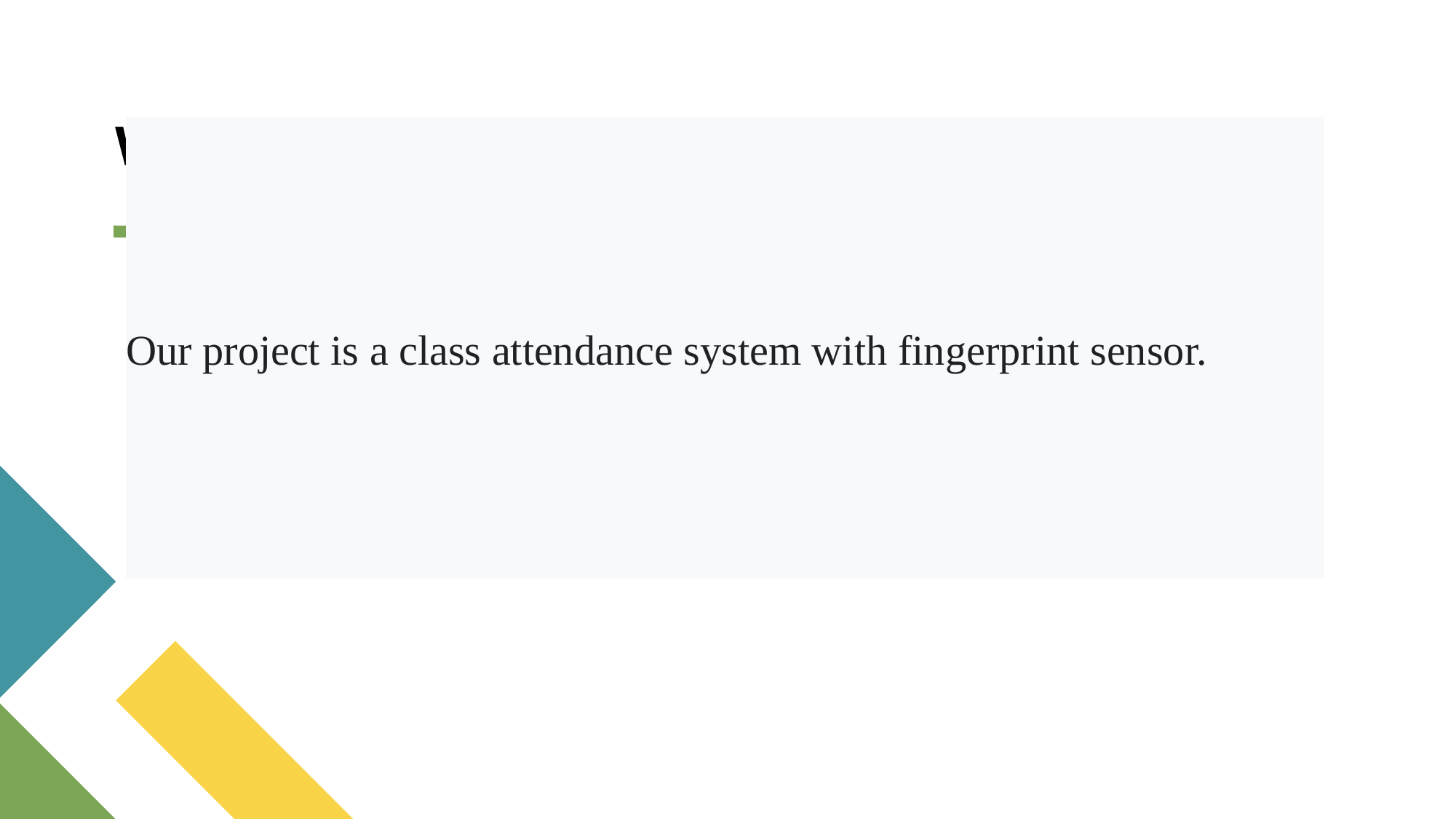

# What is the project?
Our project is a class attendance system with fingerprint sensor.